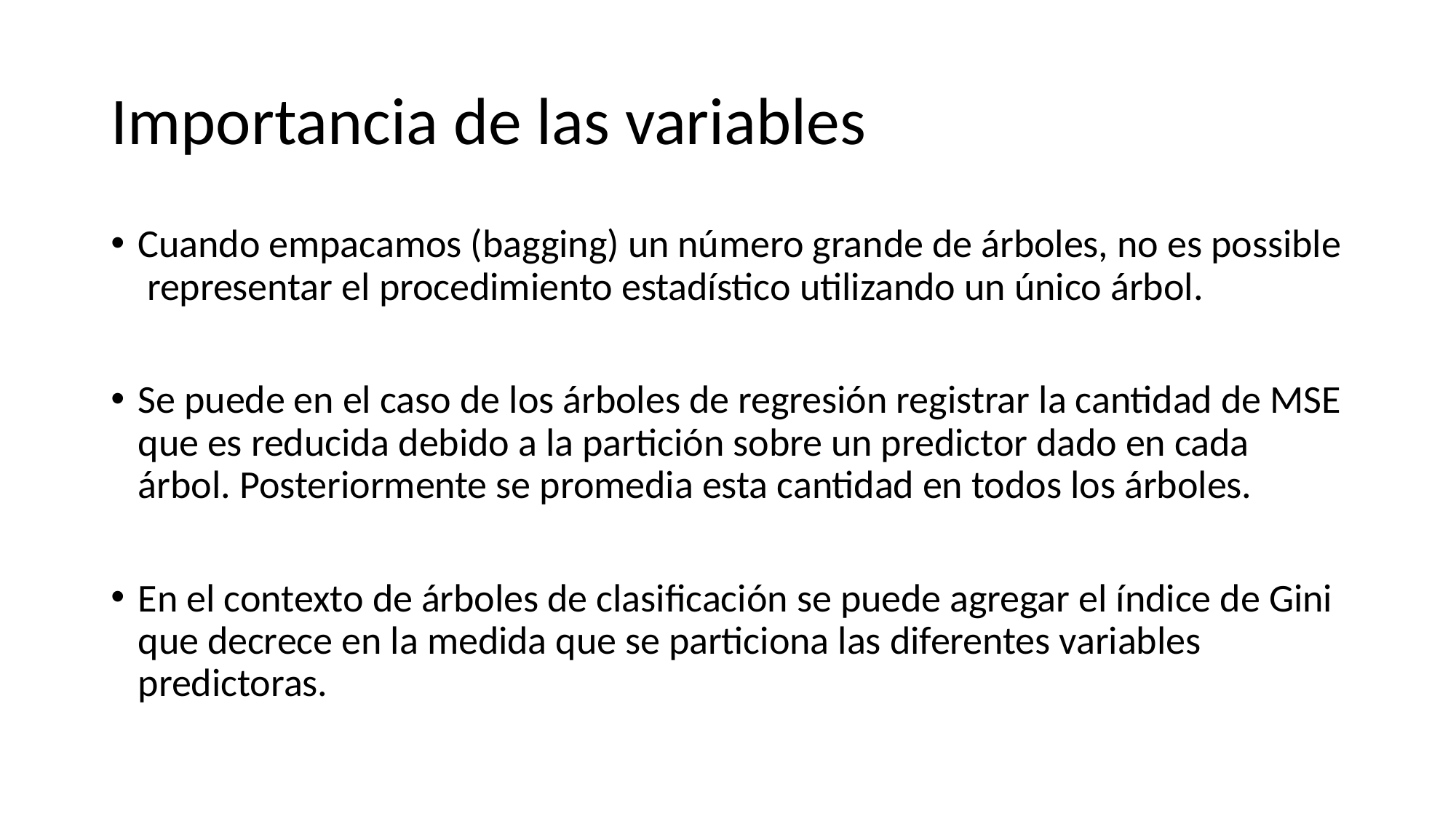

# Importancia de las variables
Cuando empacamos (bagging) un número grande de árboles, no es possible  representar el procedimiento estadístico utilizando un único árbol.

Se puede en el caso de los árboles de regresión registrar la cantidad de MSE que es reducida debido a la partición sobre un predictor dado en cada árbol. Posteriormente se promedia esta cantidad en todos los árboles.

En el contexto de árboles de clasificación se puede agregar el índice de Gini que decrece en la medida que se particiona las diferentes variables predictoras.